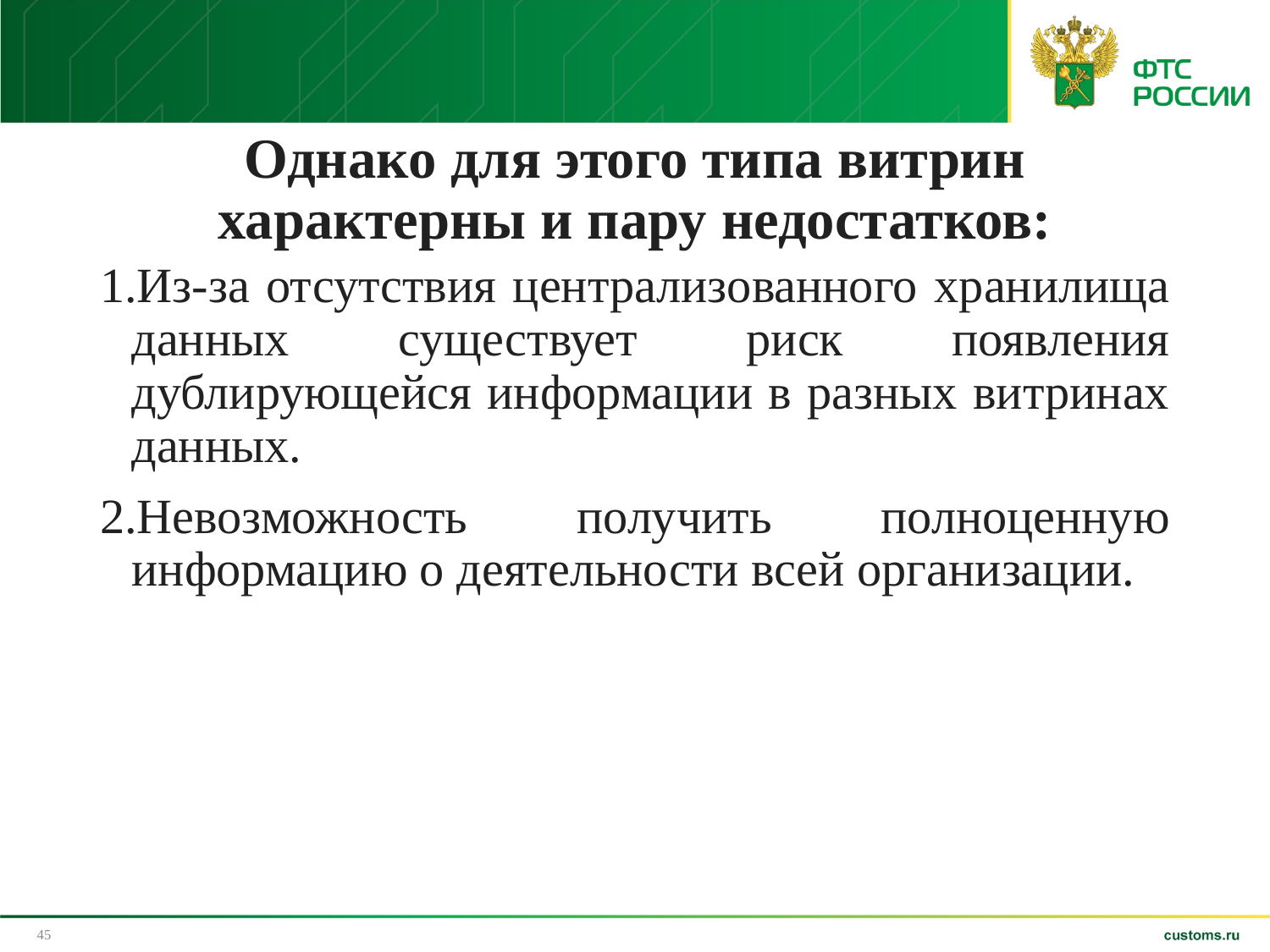

# Однако для этого типа витрин характерны и пару недостатков:
Из-за отсутствия централизованного хранилища данных существует риск появления дублирующейся информации в разных витринах данных.
Невозможность получить полноценную информацию о деятельности всей организации.

45